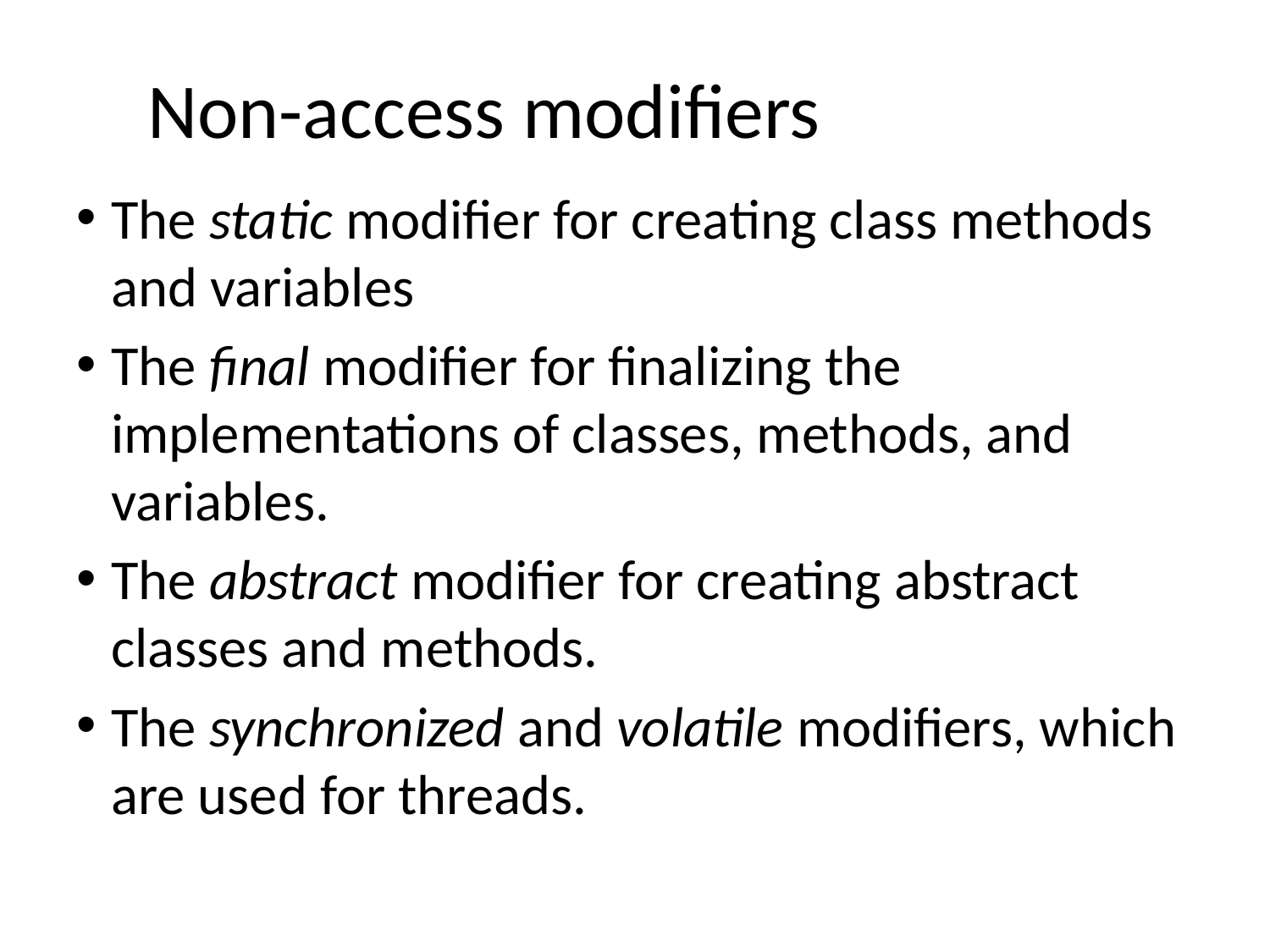

# Non-access modifiers
The static modifier for creating class methods and variables
The final modifier for finalizing the implementations of classes, methods, and variables.
The abstract modifier for creating abstract classes and methods.
The synchronized and volatile modifiers, which are used for threads.